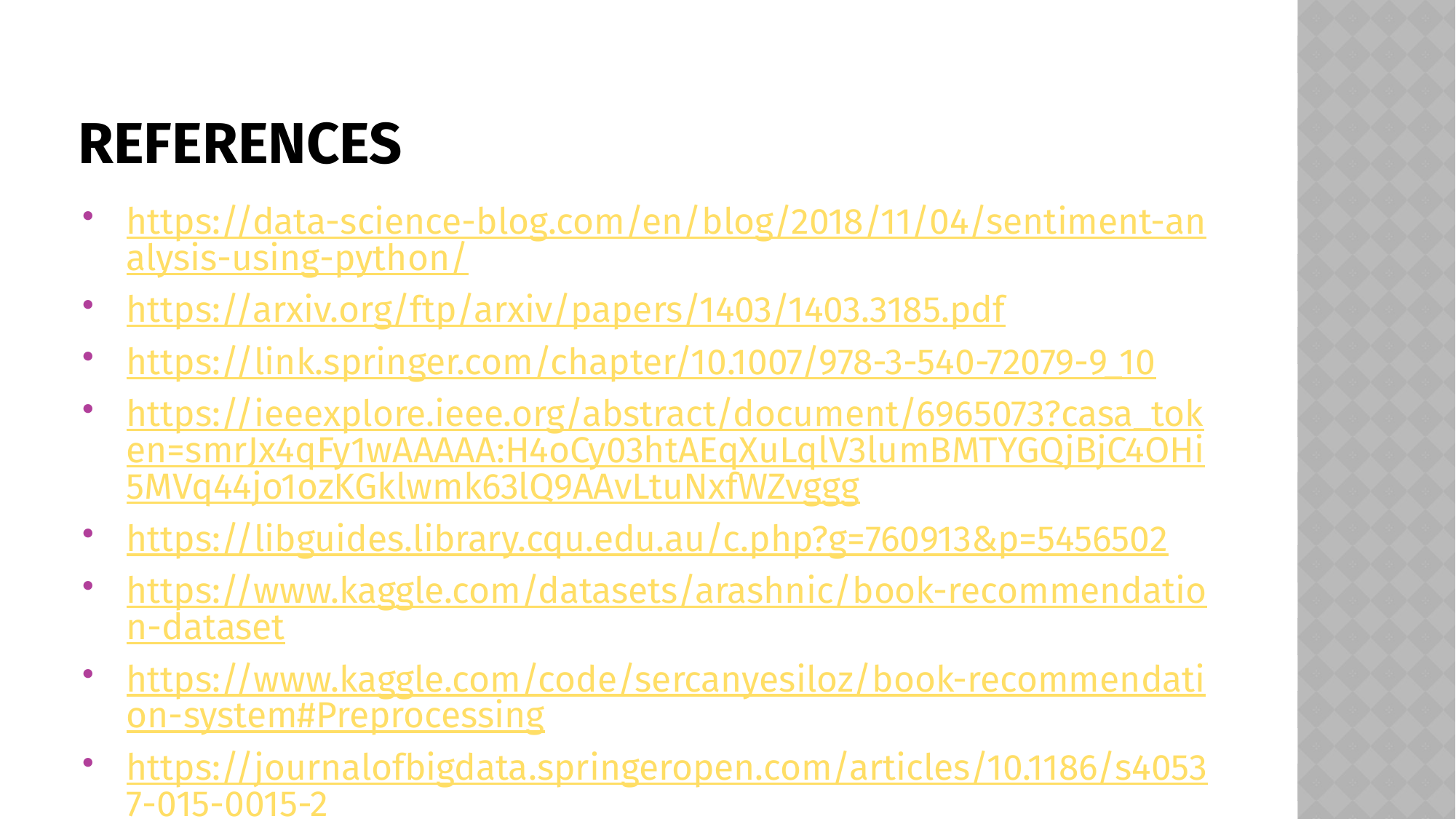

# REFERENCES
https://data-science-blog.com/en/blog/2018/11/04/sentiment-analysis-using-python/
https://arxiv.org/ftp/arxiv/papers/1403/1403.3185.pdf
https://link.springer.com/chapter/10.1007/978-3-540-72079-9_10
https://ieeexplore.ieee.org/abstract/document/6965073?casa_token=smrJx4qFy1wAAAAA:H4oCy03htAEqXuLqlV3lumBMTYGQjBjC4OHi5MVq44jo1ozKGklwmk63lQ9AAvLtuNxfWZvggg
https://libguides.library.cqu.edu.au/c.php?g=760913&p=5456502
https://www.kaggle.com/datasets/arashnic/book-recommendation-dataset
https://www.kaggle.com/code/sercanyesiloz/book-recommendation-system#Preprocessing
https://journalofbigdata.springeropen.com/articles/10.1186/s40537-015-0015-2
https://www.mdpi.com/2076-3417/11/9/3986
https://www.researchgate.net/profile/Haque-Nawaz-Lashari-2/publication/332731286_Student_Feedback_Sentiment_Analysis_Model_Using_Various_Machine_Learning_Schemes_A_Review/links/5d961d2c299bf1c363f5759a/Student-Feedback-Sentiment-Analysis-Model-Using-Various-Machine-Learning-Schemes-A-Review.pdf